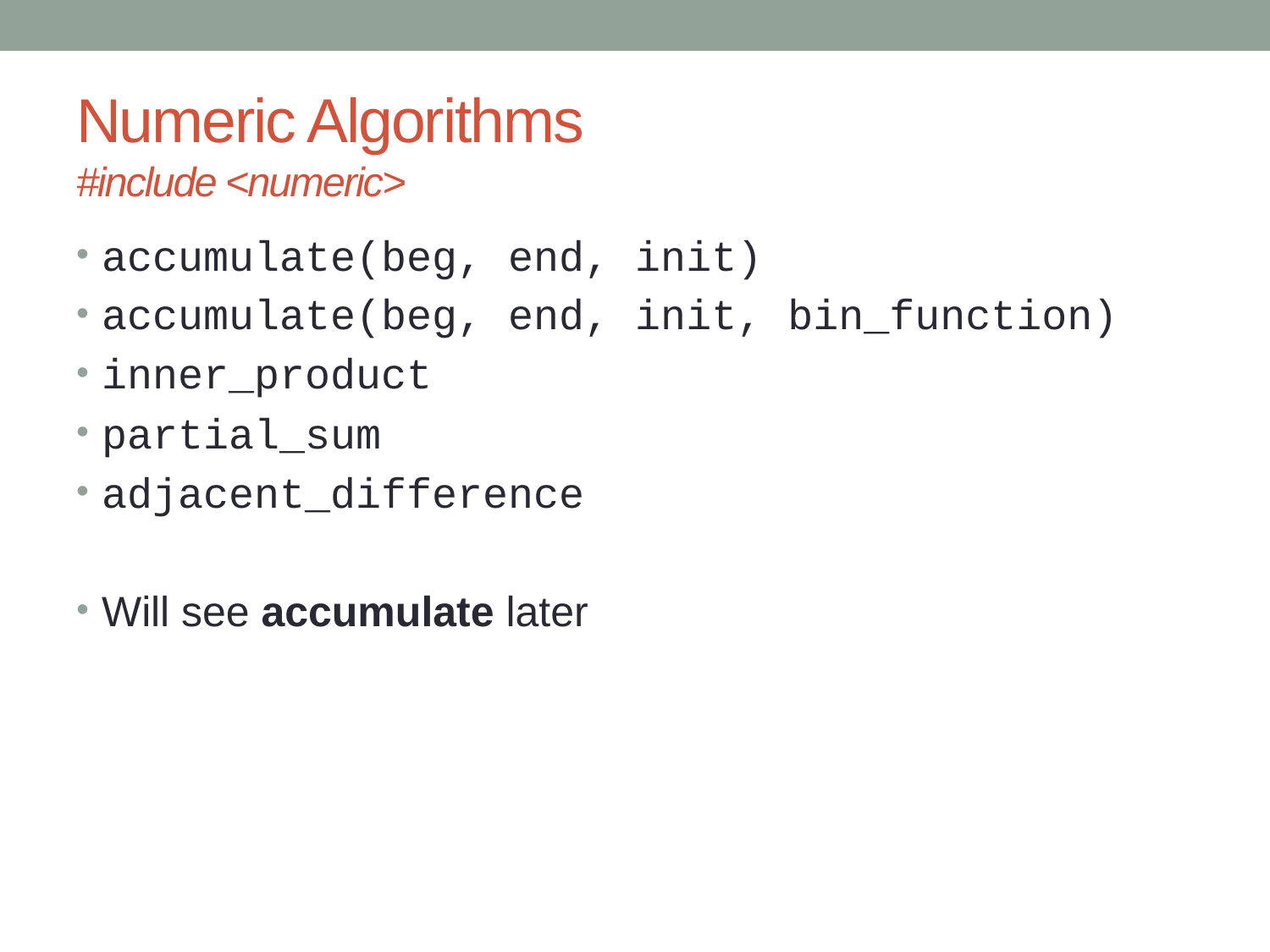

# Numeric Algorithms #include <numeric>
accumulate(beg, end, init)
accumulate(beg, end, init, bin_function)
inner_product
partial_sum
adjacent_difference

Will see accumulate later